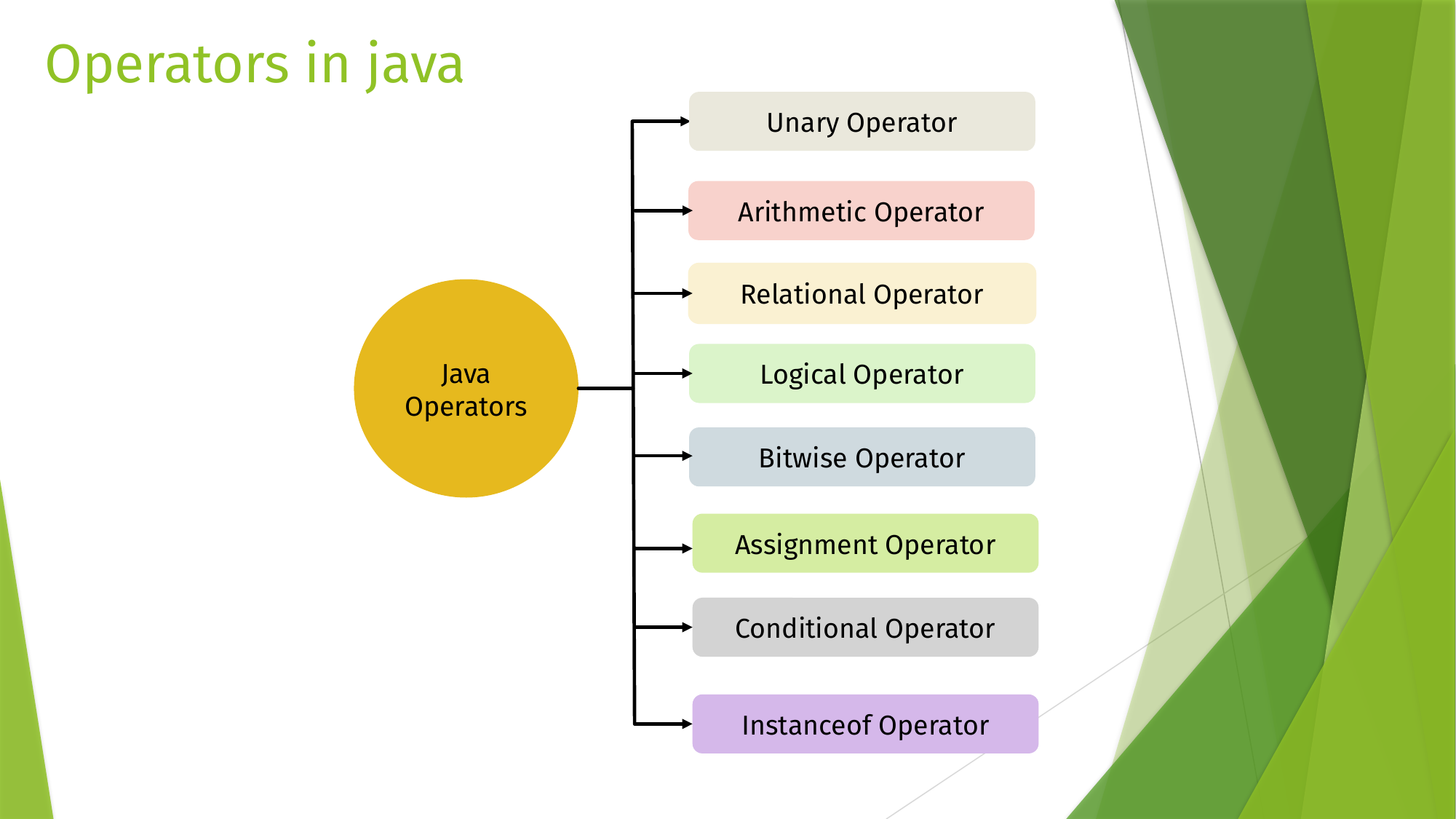

# Operators in java
Unary Operator
Arithmetic Operator
Relational Operator
Java Operators
Logical Operator
Bitwise Operator
Assignment Operator
Conditional Operator
Instanceof Operator